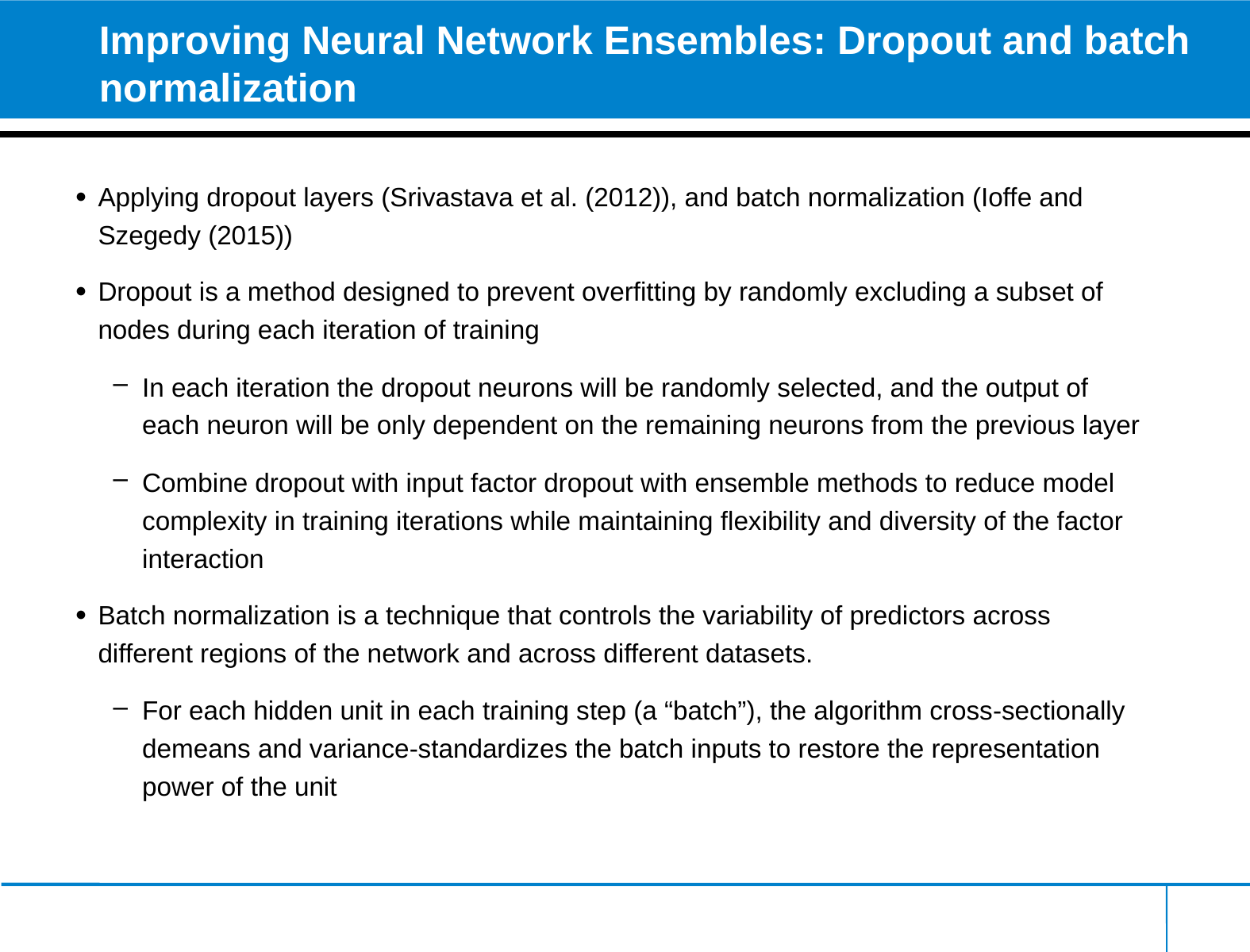

# Improving Neural Network Ensembles: Dropout and batch normalization
Applying dropout layers (Srivastava et al. (2012)), and batch normalization (Ioffe and Szegedy (2015))
Dropout is a method designed to prevent overfitting by randomly excluding a subset of nodes during each iteration of training
In each iteration the dropout neurons will be randomly selected, and the output of each neuron will be only dependent on the remaining neurons from the previous layer
Combine dropout with input factor dropout with ensemble methods to reduce model complexity in training iterations while maintaining flexibility and diversity of the factor interaction
Batch normalization is a technique that controls the variability of predictors across different regions of the network and across different datasets.
For each hidden unit in each training step (a “batch”), the algorithm cross-sectionally demeans and variance-standardizes the batch inputs to restore the representation power of the unit